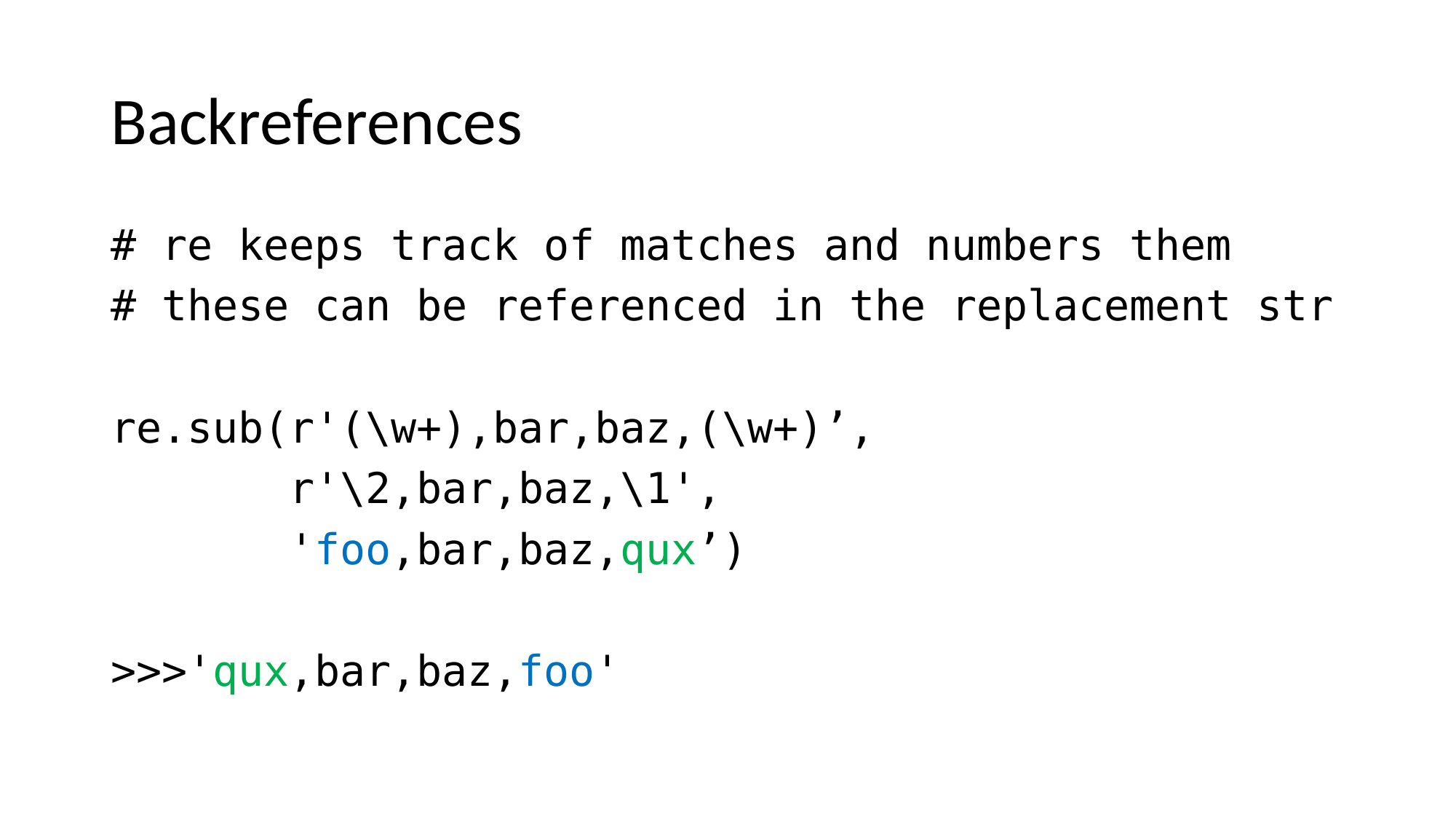

# Backreferences
# re keeps track of matches and numbers them
# these can be referenced in the replacement str

re.sub(r'(\w+),bar,baz,(\w+)’,
       r'\2,bar,baz,\1',
       'foo,bar,baz,qux’)

>>>'qux,bar,baz,foo'